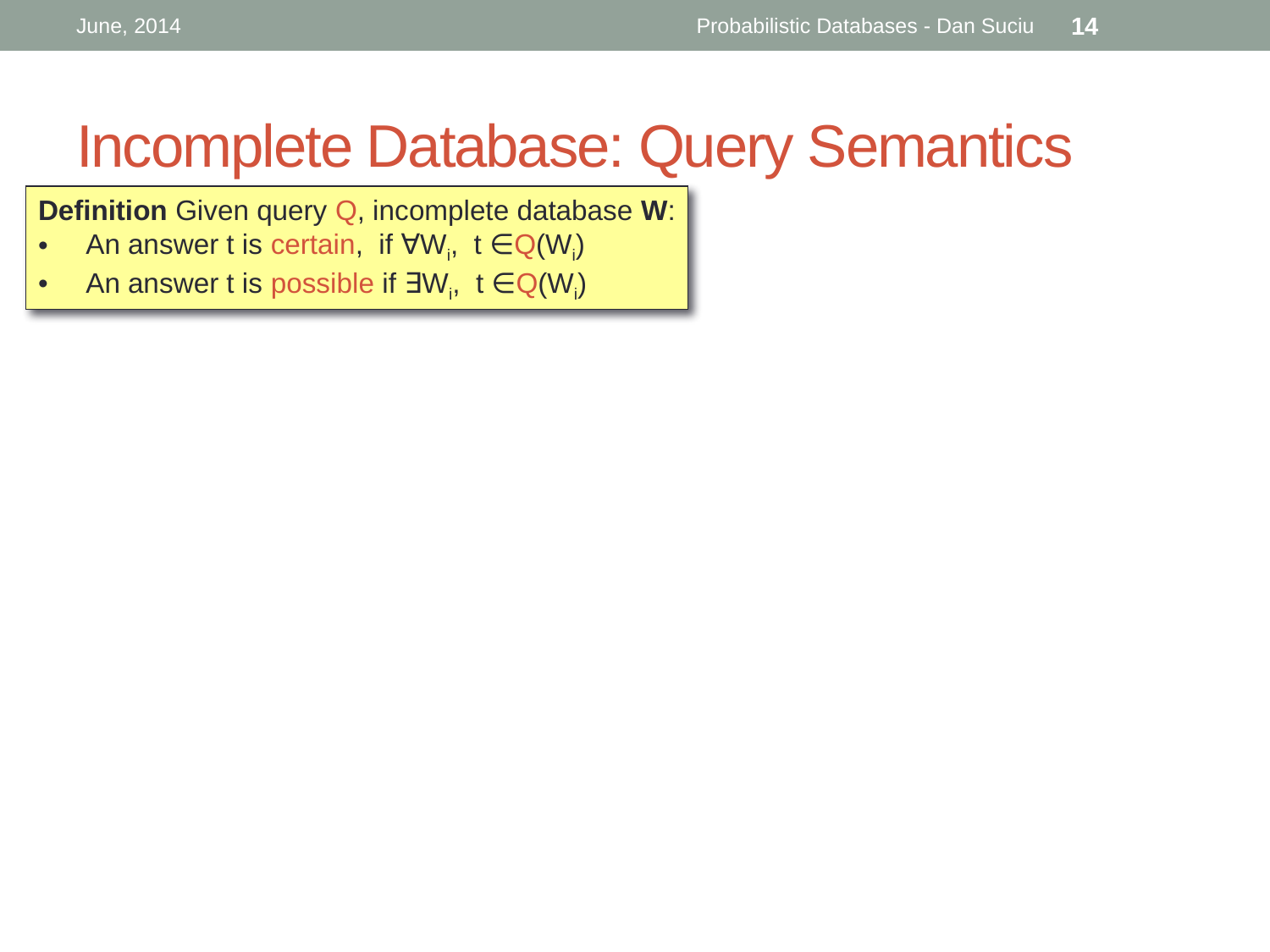

June, 2014
Probabilistic Databases - Dan Suciu
14
# Incomplete Database: Query Semantics
Definition Given query Q, incomplete database W:
An answer t is certain,  if ∀Wi,  t ∈Q(Wi)
An answer t is possible if ∃Wi,  t ∈Q(Wi)